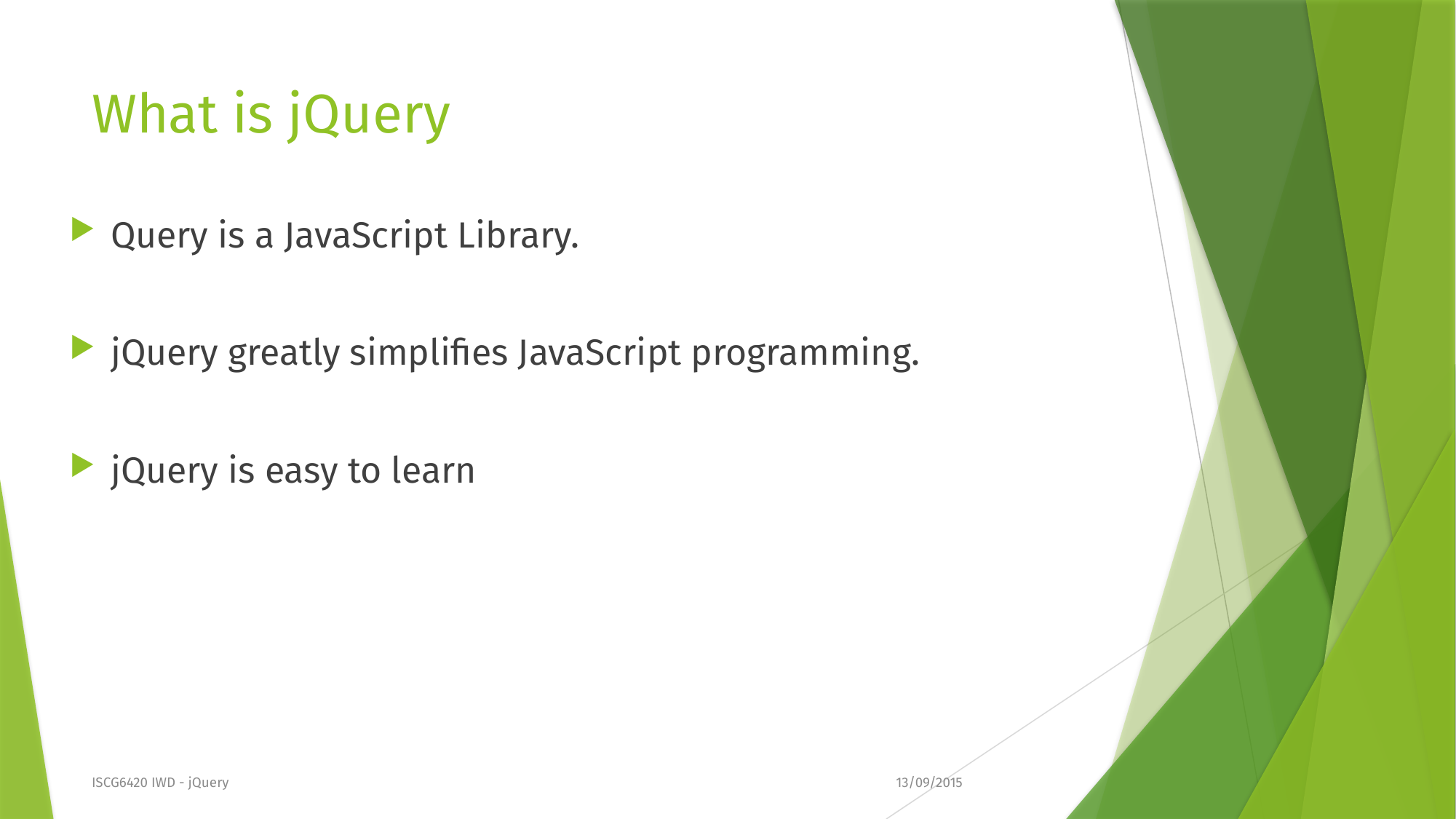

# What is jQuery
Query is a JavaScript Library.

jQuery greatly simplifies JavaScript programming.

jQuery is easy to learn
13/09/2015
ISCG6420 IWD - jQuery